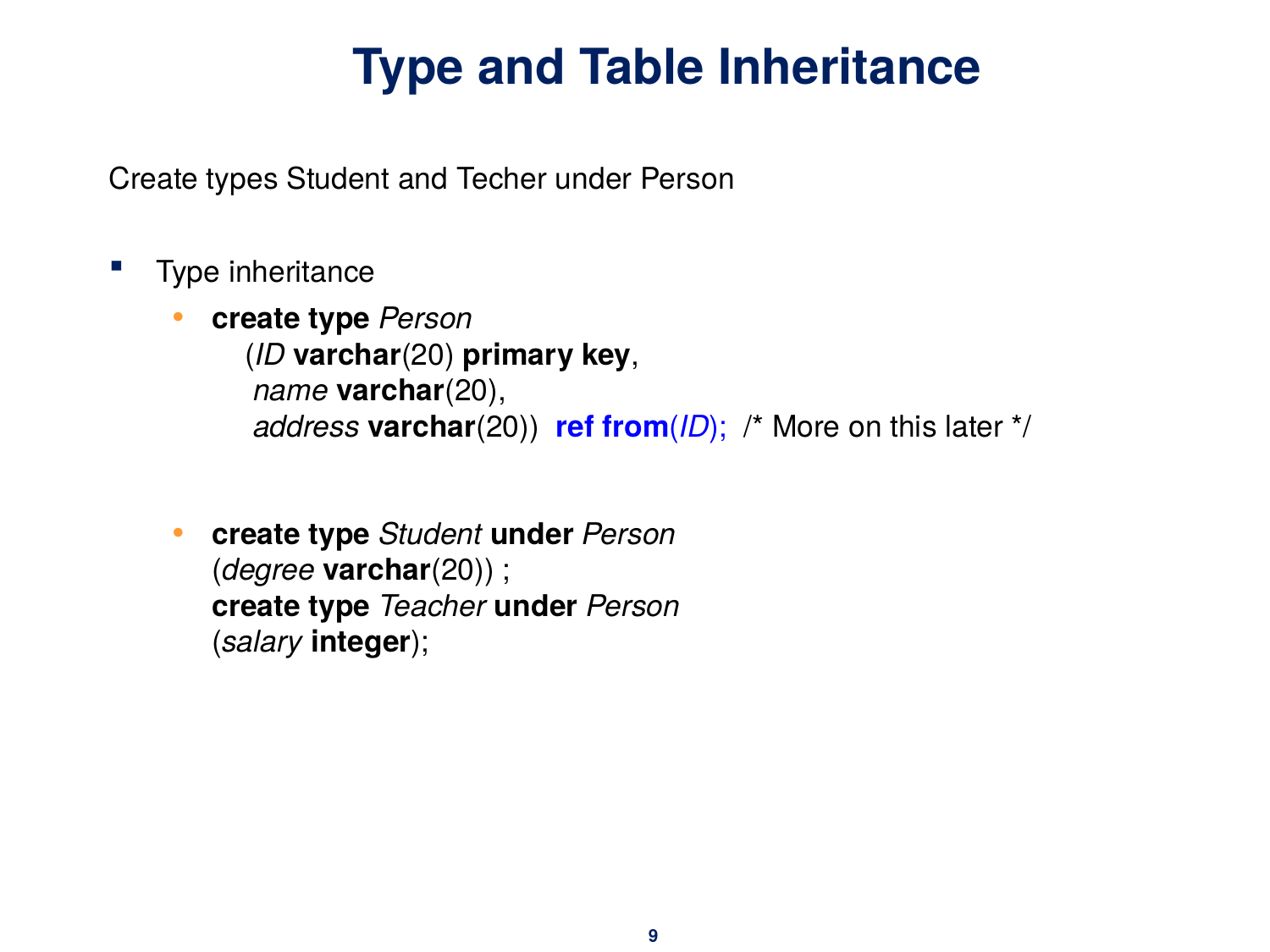

# Type and Table Inheritance
Create types Student and Techer under Person

Type inheritance
create type Person
    (ID varchar(20) primary key,
     name varchar(20),
     address varchar(20))  ref from(ID);  /* More on this later */

create type Student under Person
(degree varchar(20)) ;
create type Teacher under Person
(salary integer);